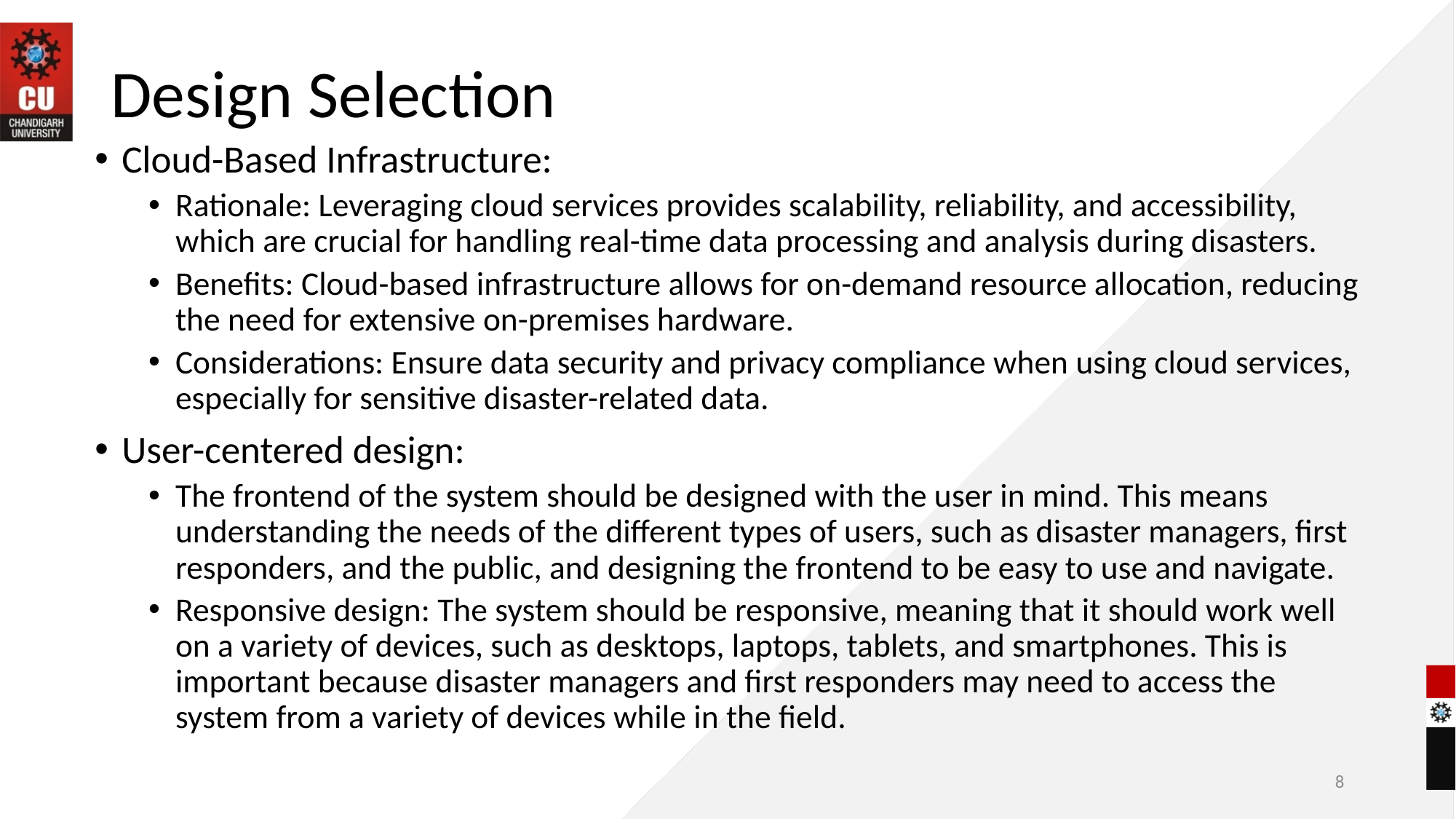

# Design Selection
Cloud-Based Infrastructure:
Rationale: Leveraging cloud services provides scalability, reliability, and accessibility, which are crucial for handling real-time data processing and analysis during disasters.
Benefits: Cloud-based infrastructure allows for on-demand resource allocation, reducing the need for extensive on-premises hardware.
Considerations: Ensure data security and privacy compliance when using cloud services, especially for sensitive disaster-related data.
User-centered design:
The frontend of the system should be designed with the user in mind. This means understanding the needs of the different types of users, such as disaster managers, first responders, and the public, and designing the frontend to be easy to use and navigate.
Responsive design: The system should be responsive, meaning that it should work well on a variety of devices, such as desktops, laptops, tablets, and smartphones. This is important because disaster managers and first responders may need to access the system from a variety of devices while in the field.
8